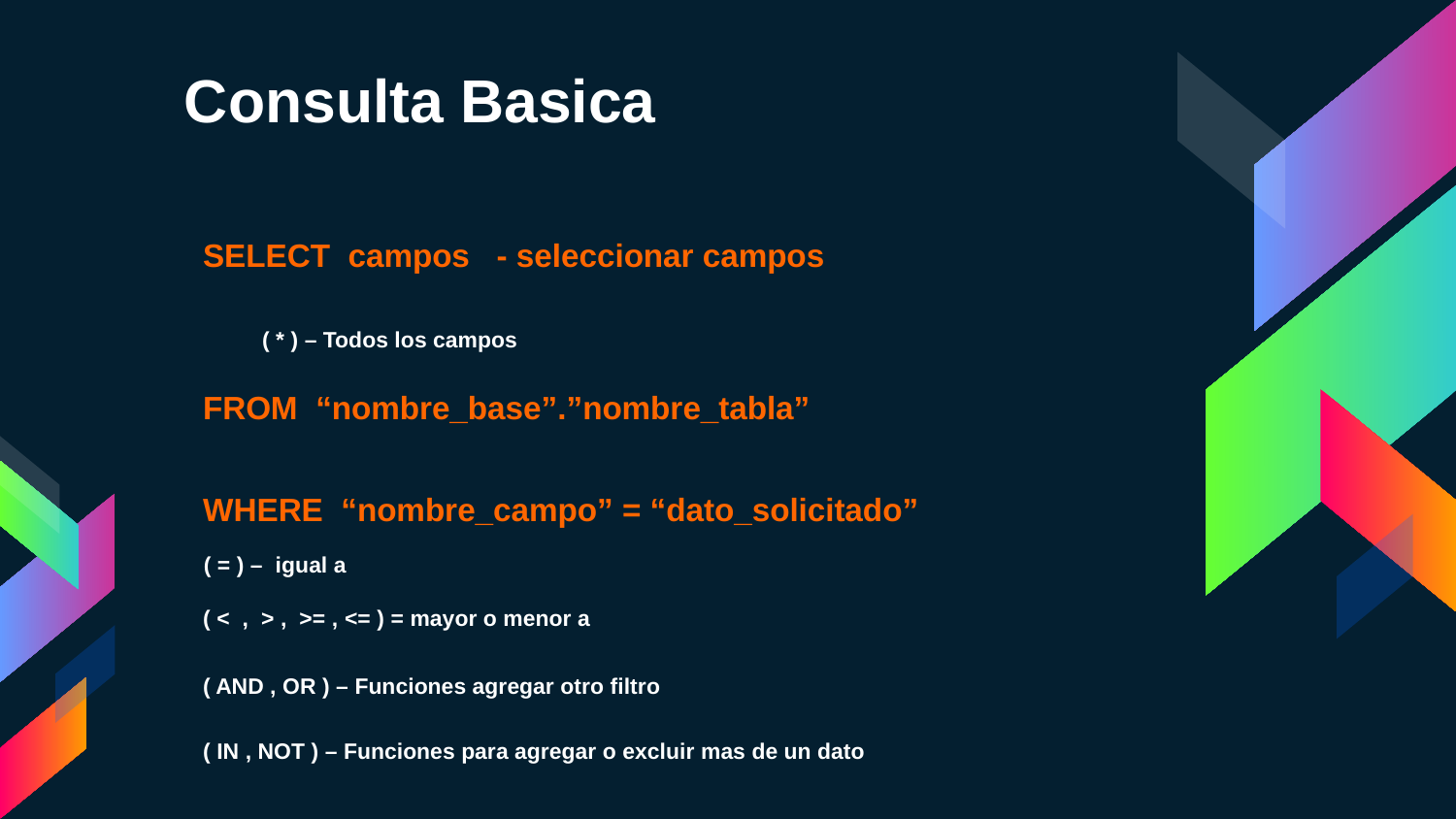

# Consulta Basica
SELECT  campos   - seleccionar campos

FROM  “nombre_base”.”nombre_tabla”

WHERE  “nombre_campo” = “dato_solicitado”

( * ) – Todos los campos

( = ) –  igual a
( <  ,  > ,  >= , <= ) = mayor o menor a
( AND , OR ) – Funciones agregar otro filtro
( IN , NOT ) – Funciones para agregar o excluir mas de un dato